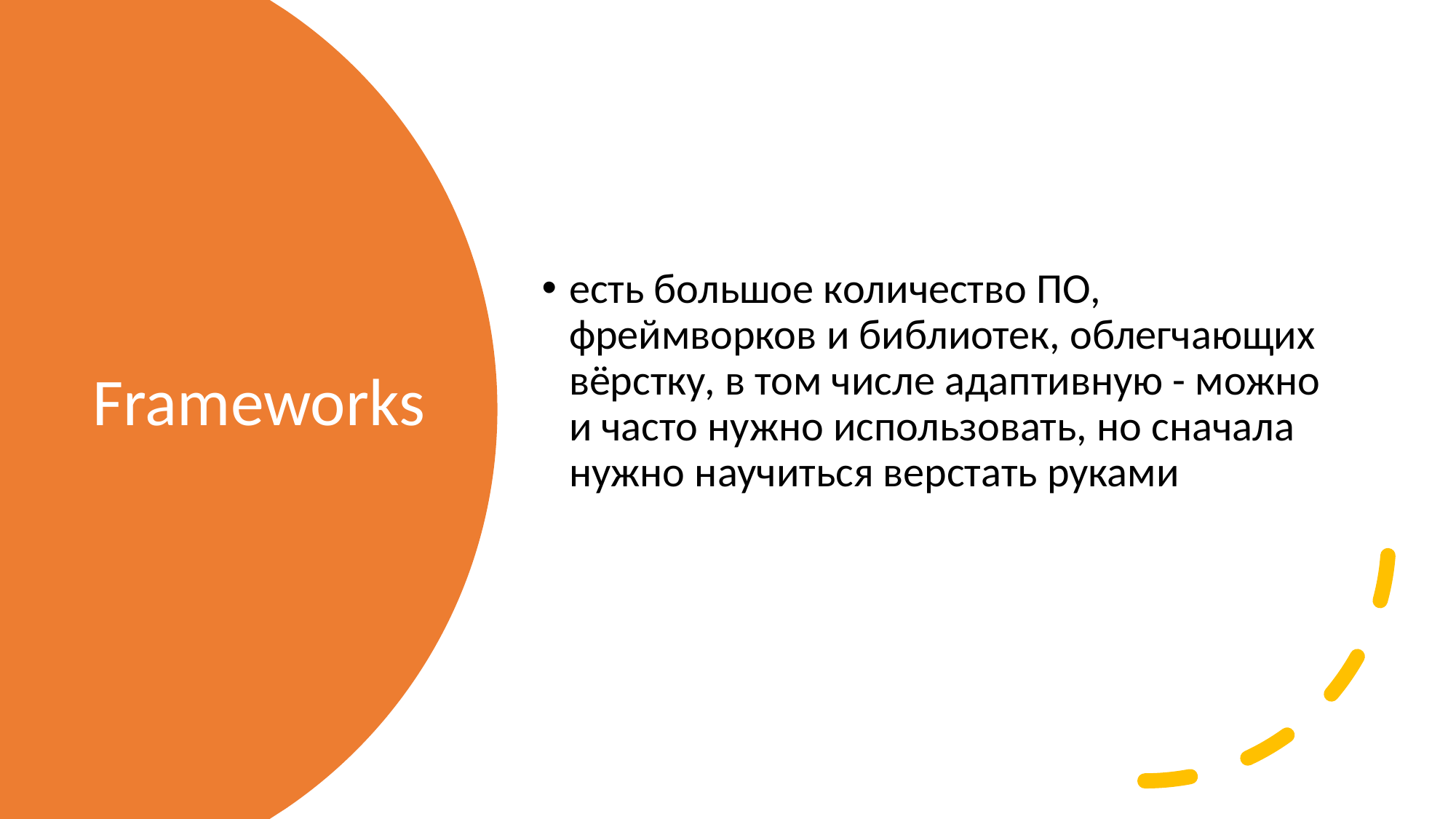

есть большое количество ПО, фреймворков и библиотек, облегчающих вёрстку, в том числе адаптивную - можно и часто нужно использовать, но сначала нужно научиться верстать руками
# Frameworks